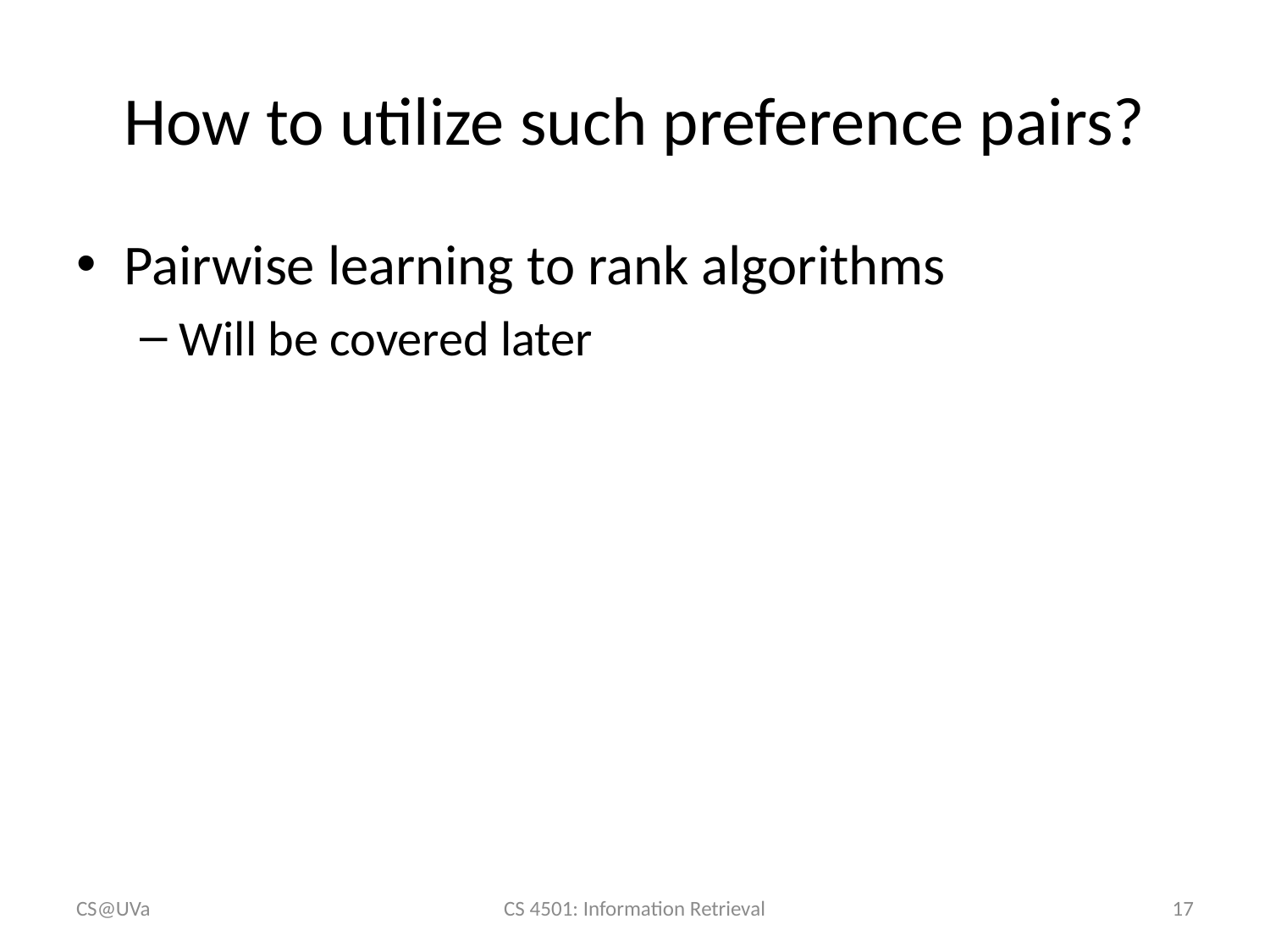

# How to utilize such preference pairs?
Pairwise learning to rank algorithms
Will be covered later
CS@UVa
CS 4501: Information Retrieval
17